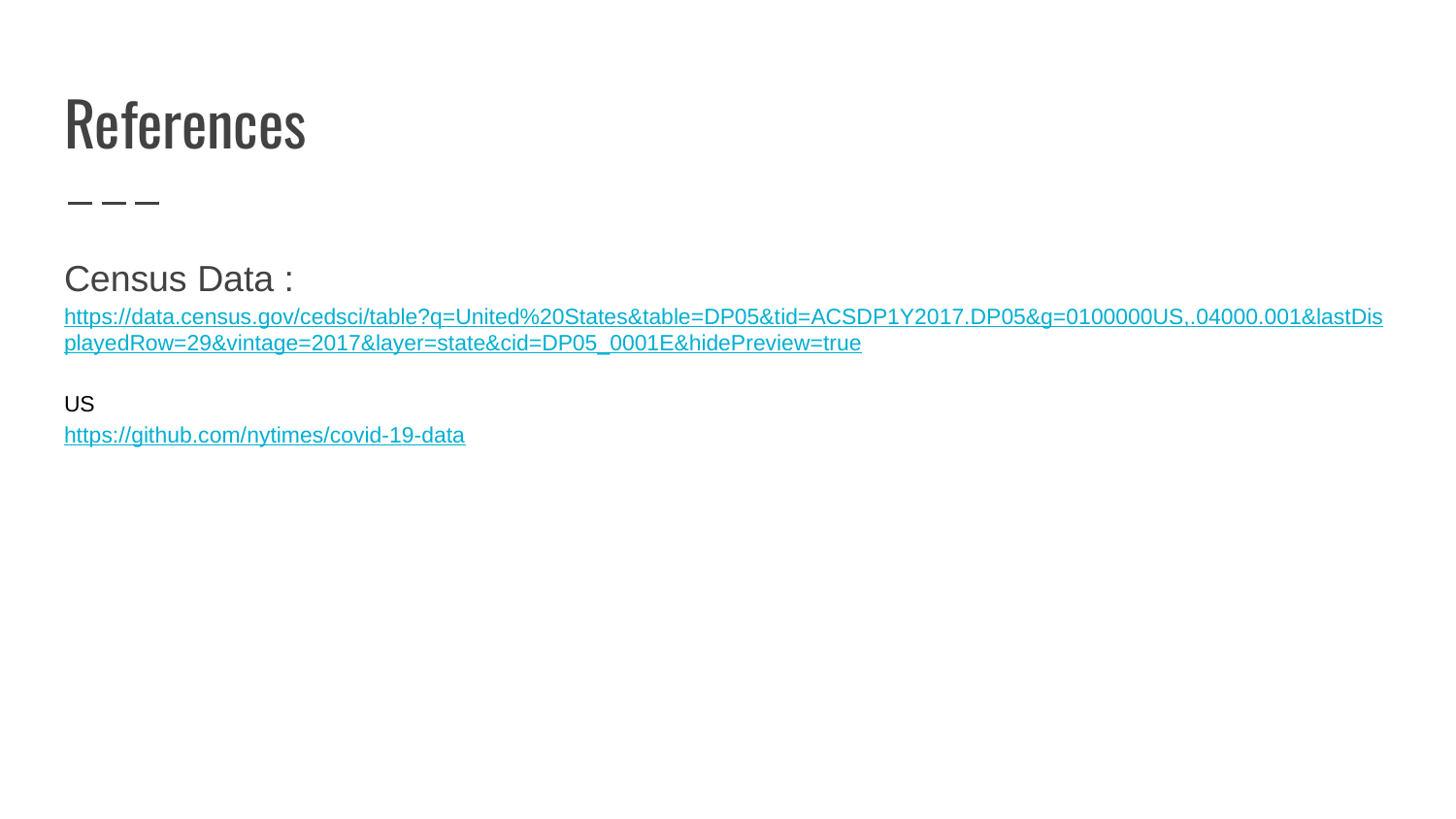

# References
Census Data : https://data.census.gov/cedsci/table?q=United%20States&table=DP05&tid=ACSDP1Y2017.DP05&g=0100000US,.04000.001&lastDisplayedRow=29&vintage=2017&layer=state&cid=DP05_0001E&hidePreview=true

US
https://github.com/nytimes/covid-19-data